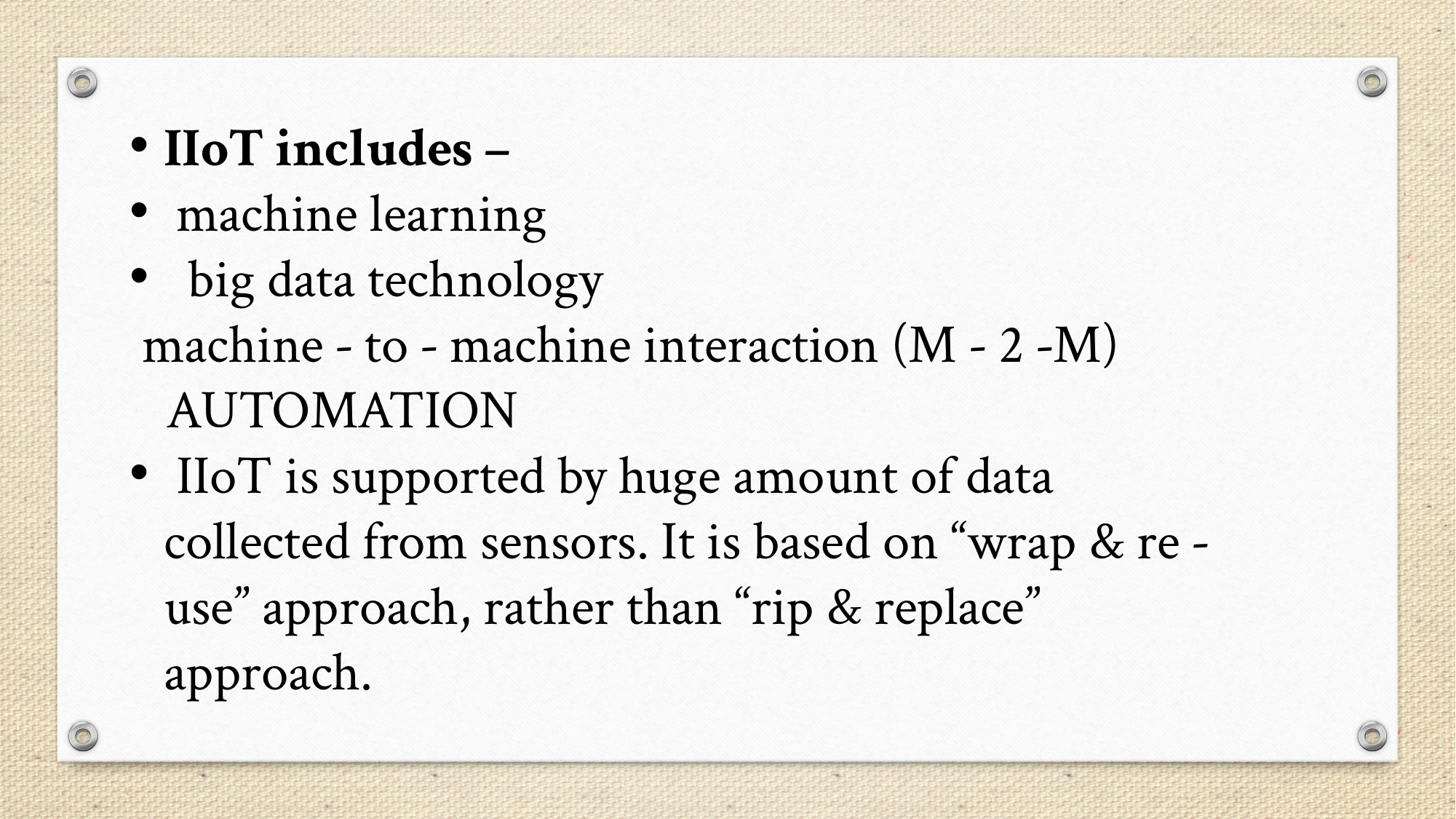

IIoT includes –
 machine learning
  big data technology
 machine ‐ to ‐ machine interaction (M ‐ 2 ‐M)
   AUTOMATION
 IIoT is supported by huge amount of data collected from sensors. It is based on “wrap & re ‐use” approach, rather than “rip & replace” approach.